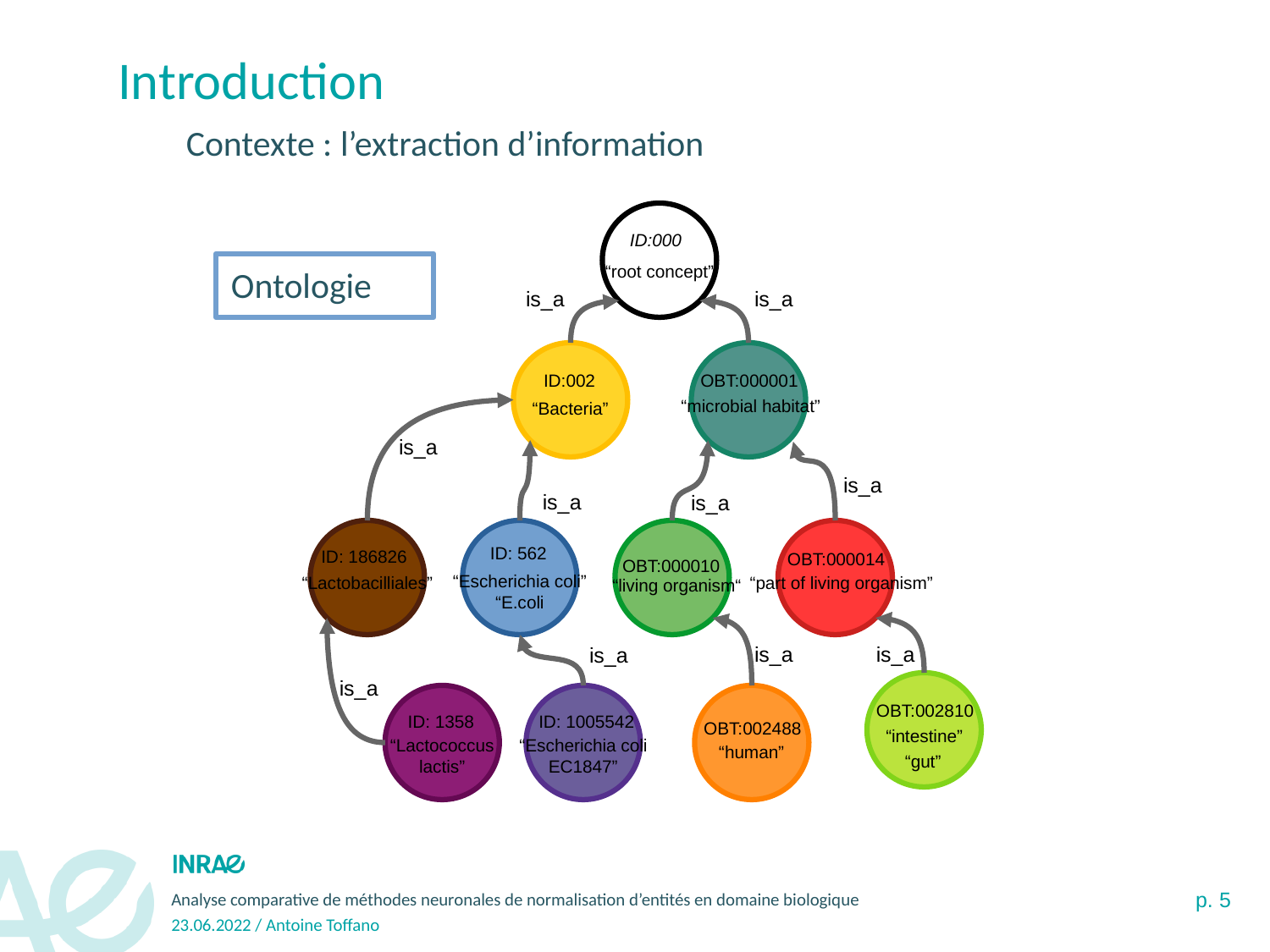

Introduction
Contexte : l’extraction d’information

ID:000
Ontologie
“root concept”
is_a
is_a

ID:002
OBT:000001

“microbial habitat”
“Bacteria”
is_a
is_a
is_a
is_a

ID: 562
ID: 186826
OBT:000014
OBT:000010

“Escherichia coli”
“E.coli
“Lactobacilliales”
“part of living organism”
“living organism“
is_a
is_a
is_a
is_a

OBT:002810

ID: 1358
ID: 1005542
OBT:002488
“intestine”
“Lactococcus lactis”
“Escherichia coli EC1847”

“human”
“gut”